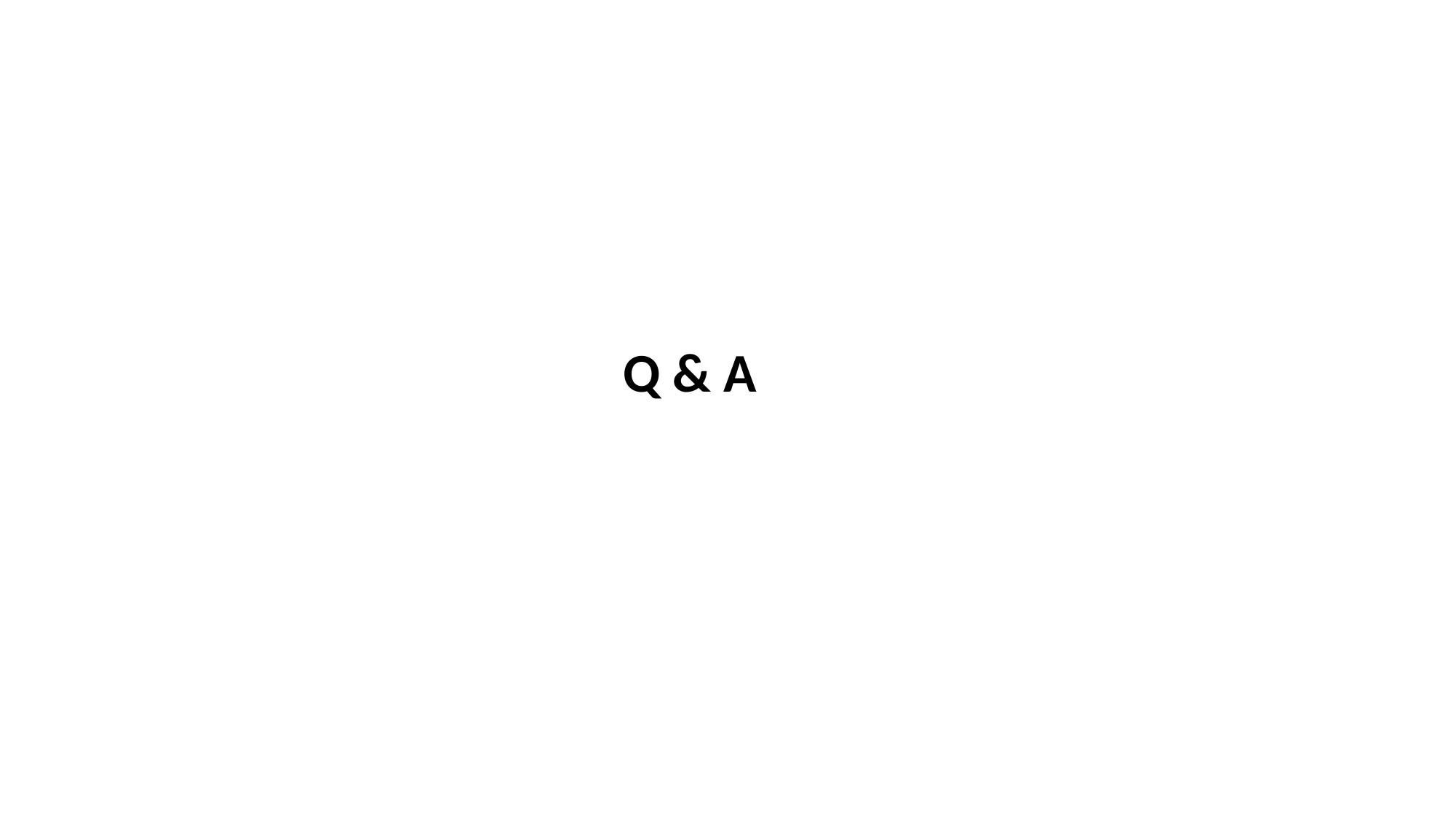

# Conclusion
Final Model applied on complete data
Adjusted R-Square = 81.88%
Q & A